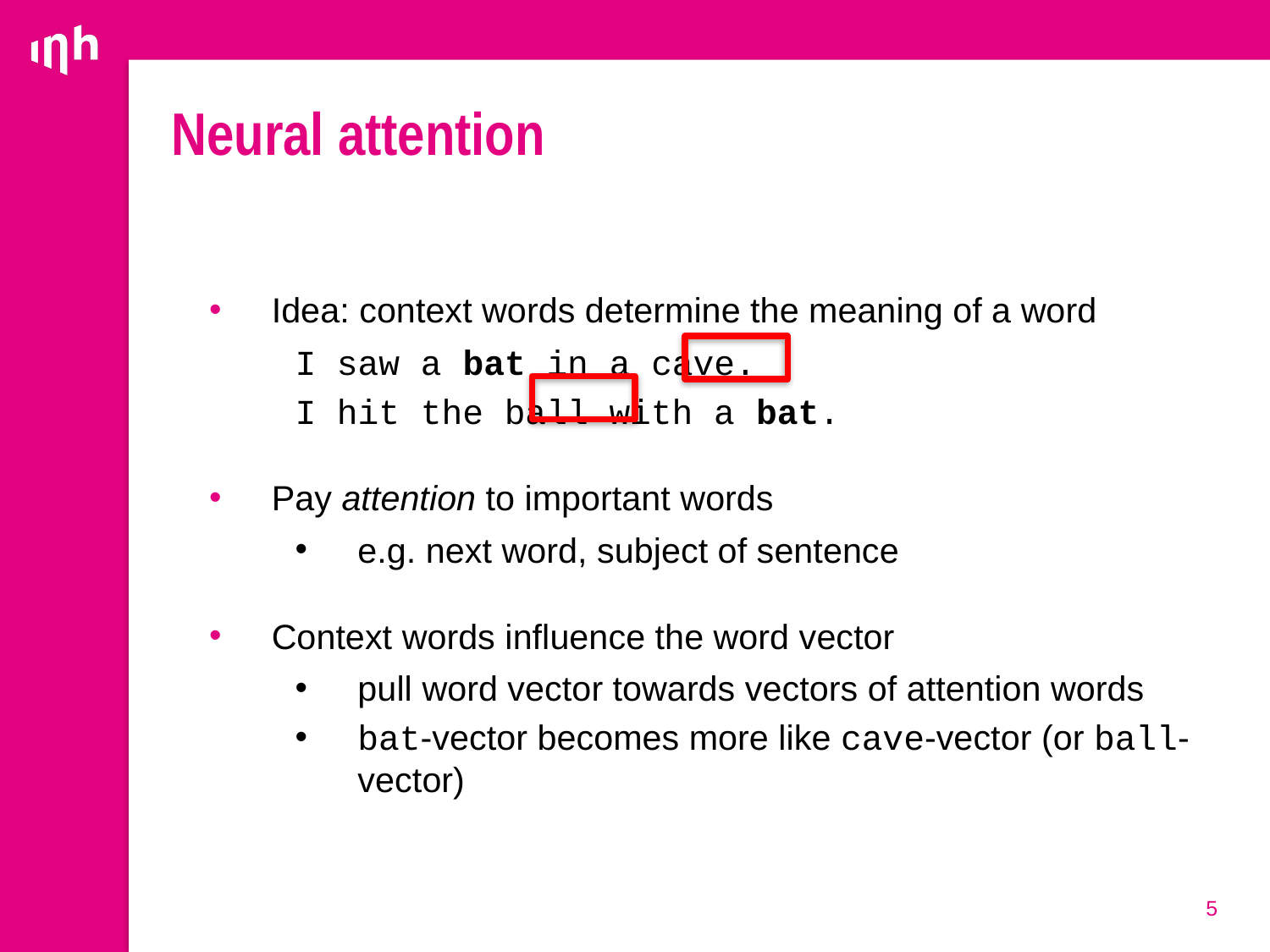

# Neural attention
Idea: context words determine the meaning of a word
	I saw a bat in a cave.
	I hit the ball with a bat.
Pay attention to important words
e.g. next word, subject of sentence
Context words influence the word vector
pull word vector towards vectors of attention words
bat-vector becomes more like cave-vector (or ball-vector)

5